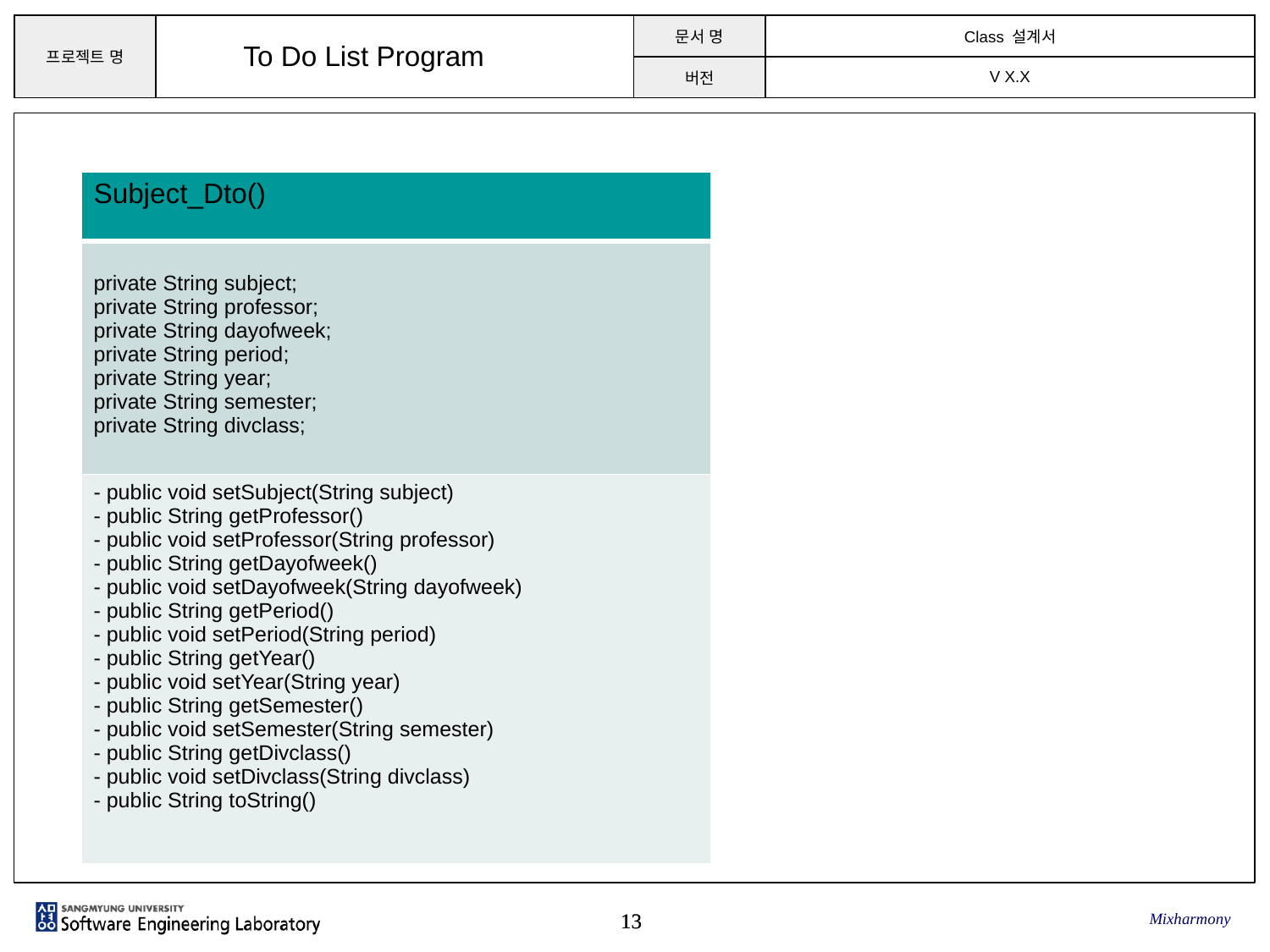

To Do List Program
| Subject\_Dto() |
| --- |
| private String subject; private String professor; private String dayofweek; private String period; private String year; private String semester; private String divclass; |
| - public void setSubject(String subject) - public String getProfessor() - public void setProfessor(String professor) - public String getDayofweek() - public void setDayofweek(String dayofweek) - public String getPeriod() - public void setPeriod(String period) - public String getYear() - public void setYear(String year) - public String getSemester() - public void setSemester(String semester) - public String getDivclass() - public void setDivclass(String divclass) - public String toString() |
Mixharmony